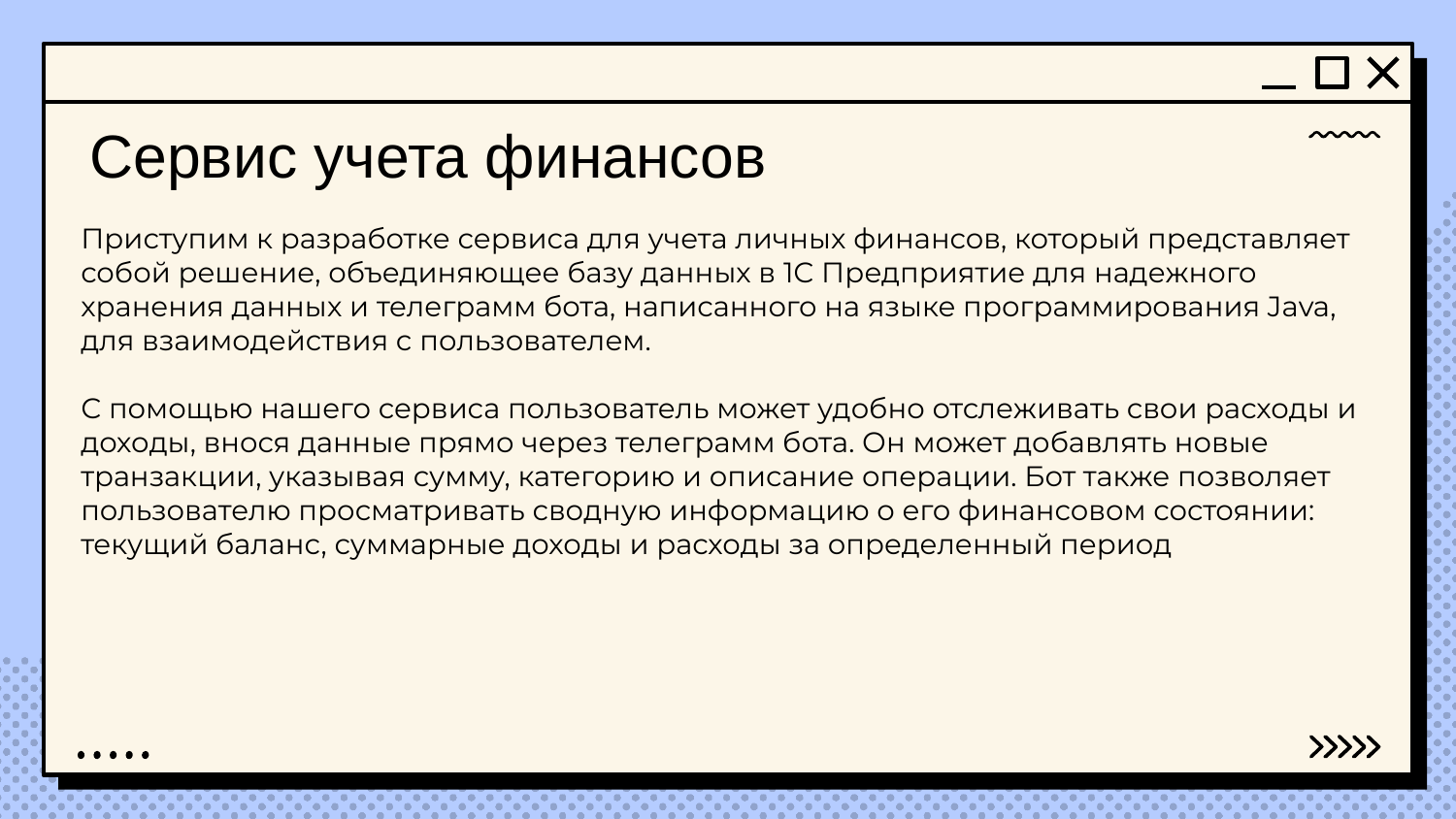

# Сервис учета финансов

Приступим к разработке сервиса для учета личных финансов, который представляет собой решение, объединяющее базу данных в 1С Предприятие для надежного хранения данных и телеграмм бота, написанного на языке программирования Java, для взаимодействия с пользователем.

С помощью нашего сервиса пользователь может удобно отслеживать свои расходы и доходы, внося данные прямо через телеграмм бота. Он может добавлять новые транзакции, указывая сумму, категорию и описание операции. Бот также позволяет пользователю просматривать сводную информацию о его финансовом состоянии: текущий баланс, суммарные доходы и расходы за определенный период